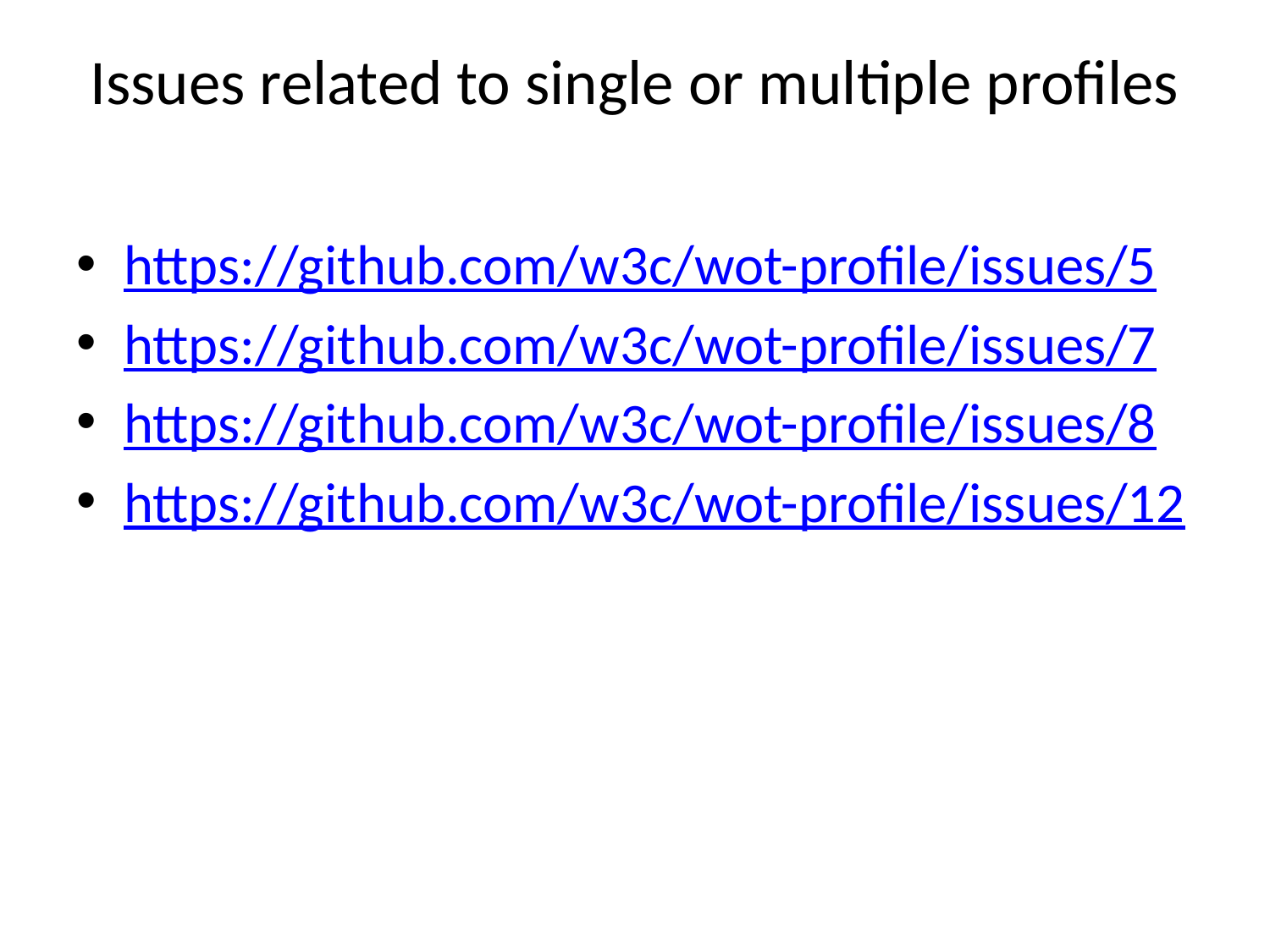

# Issues related to single or multiple profiles
https://github.com/w3c/wot-profile/issues/5
https://github.com/w3c/wot-profile/issues/7
https://github.com/w3c/wot-profile/issues/8
https://github.com/w3c/wot-profile/issues/12